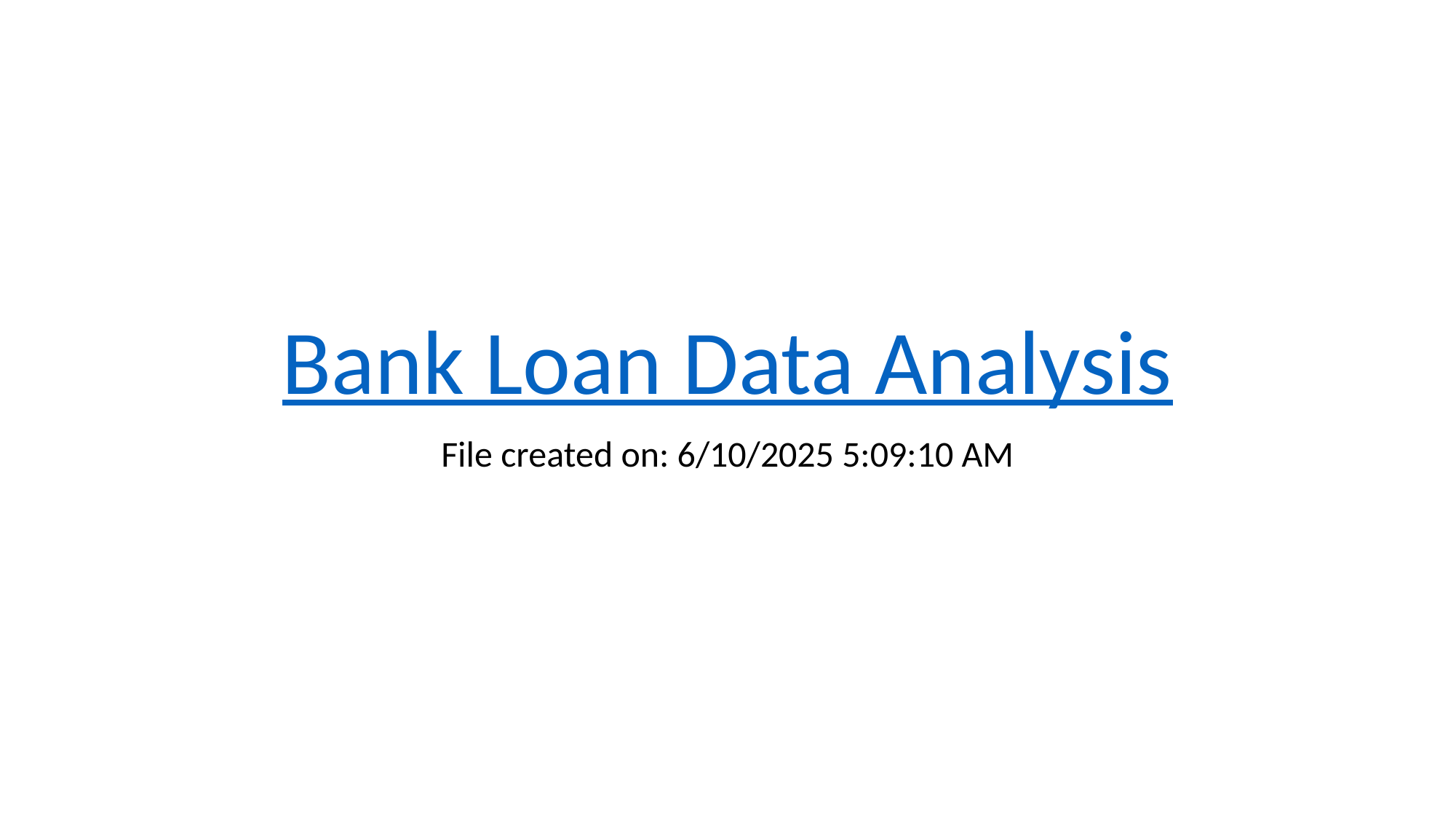

# Bank Loan Data Analysis
File created on: 6/10/2025 5:09:10 AM